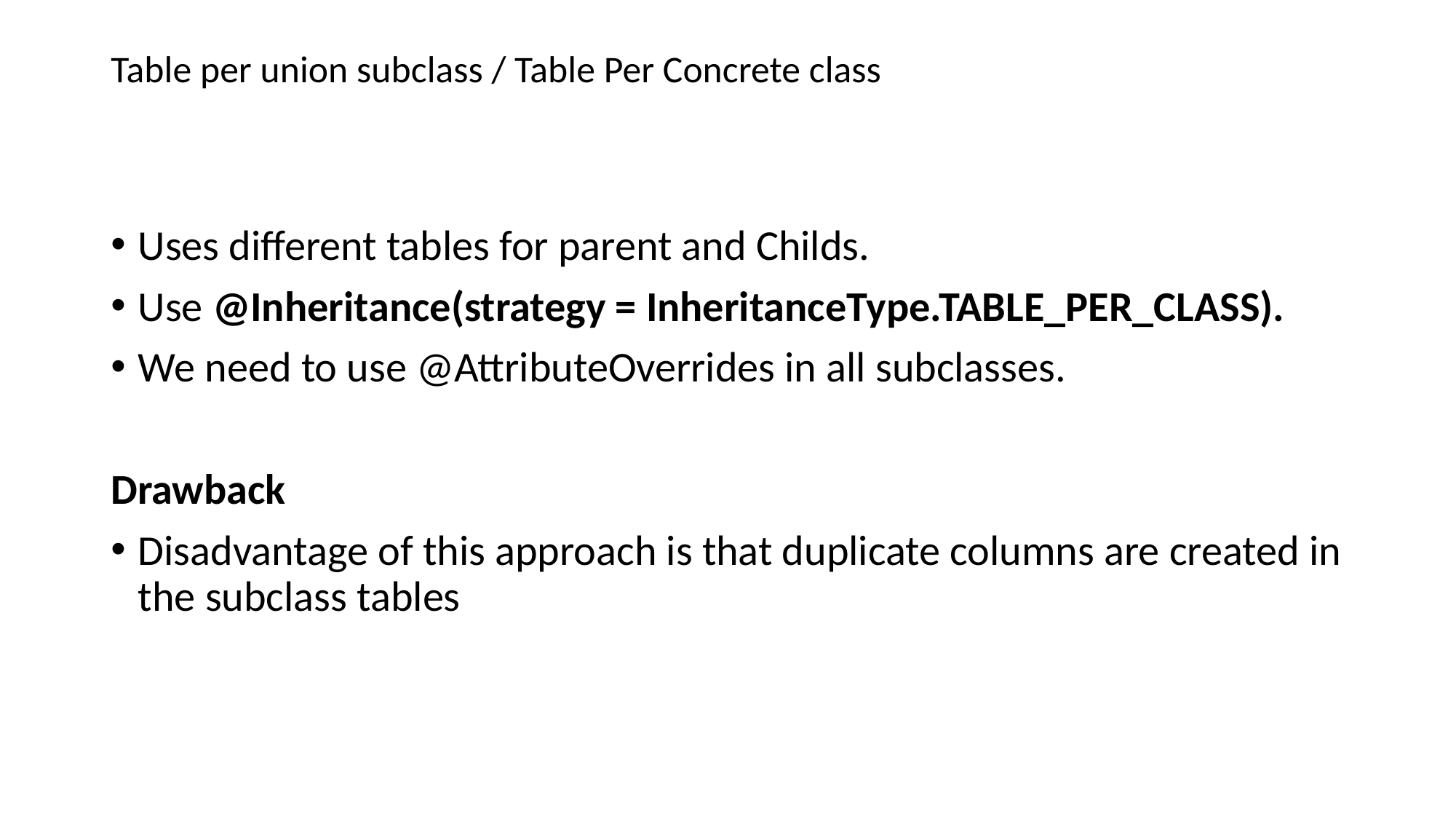

# Table per union subclass / Table Per Concrete class
Uses different tables for parent and Childs.
Use @Inheritance(strategy = InheritanceType.TABLE_PER_CLASS).
We need to use @AttributeOverrides in all subclasses.

Drawback
Disadvantage of this approach is that duplicate columns are created in the subclass tables